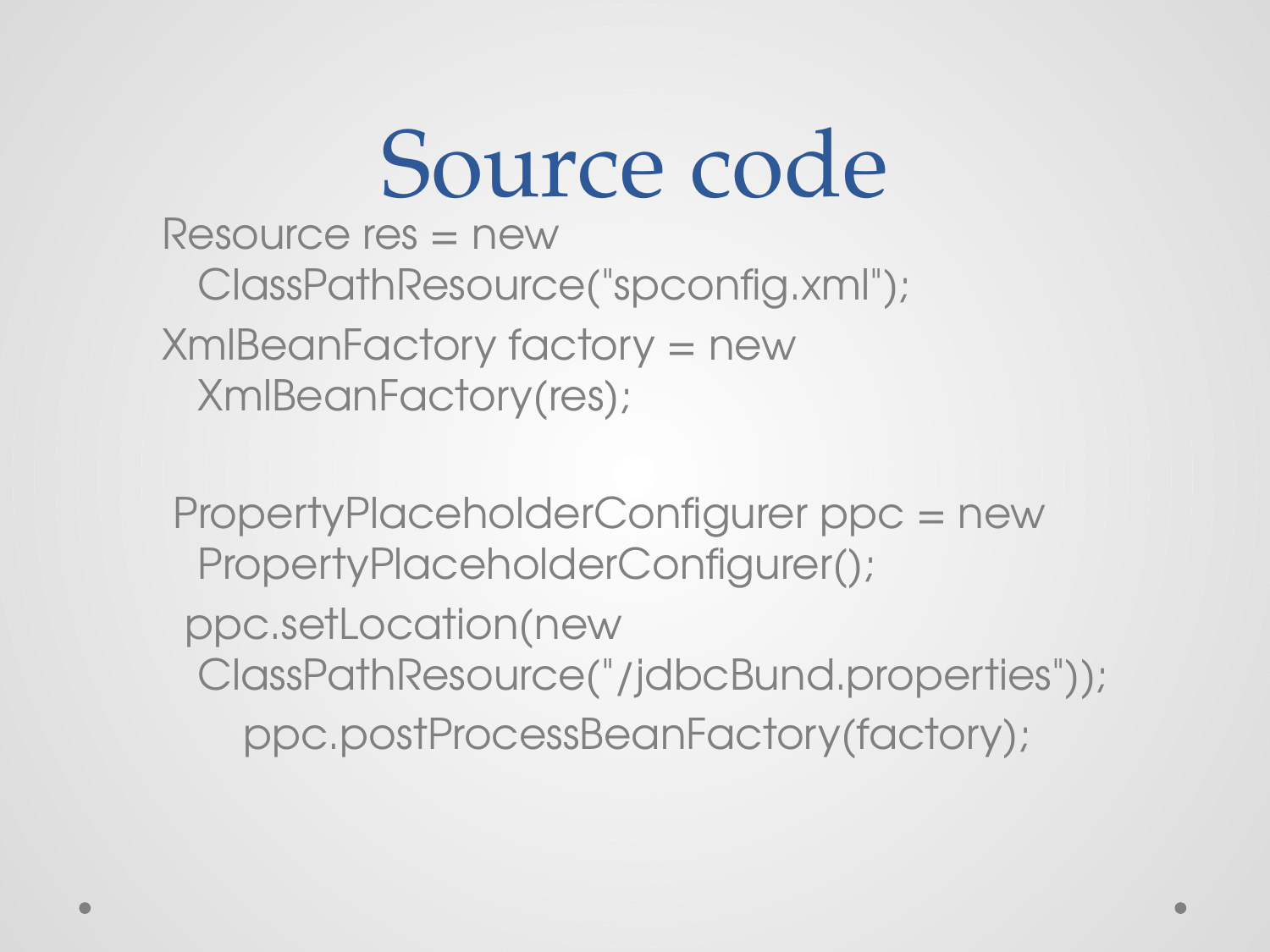

# Source code
 Resource res = new ClassPathResource("spconfig.xml");
 XmlBeanFactory factory = new XmlBeanFactory(res);

  PropertyPlaceholderConfigurer ppc = new PropertyPlaceholderConfigurer();
   ppc.setLocation(new ClassPathResource("/jdbcBund.properties"));
        ppc.postProcessBeanFactory(factory);